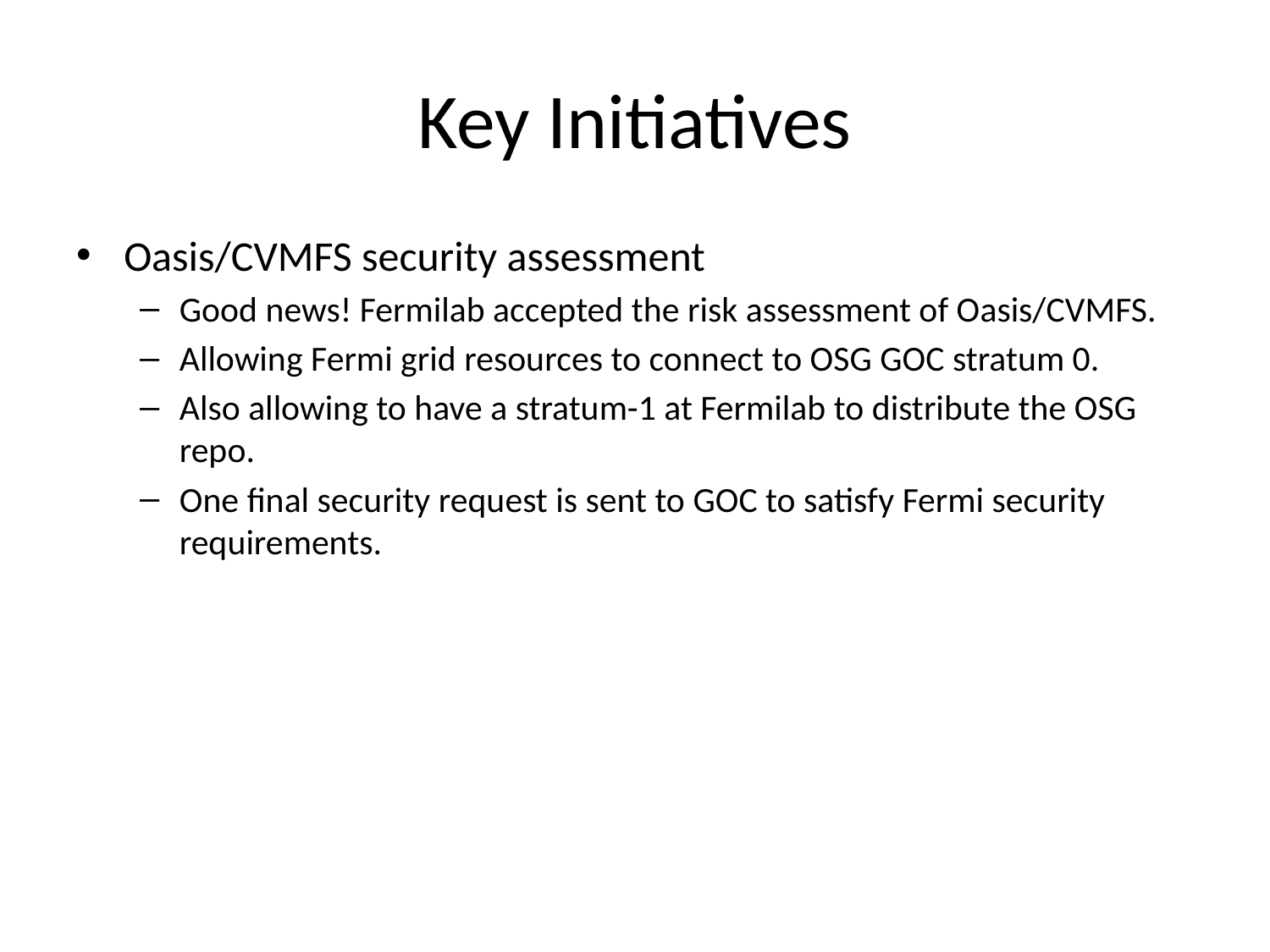

# Key Initiatives
Oasis/CVMFS security assessment
Good news! Fermilab accepted the risk assessment of Oasis/CVMFS.
Allowing Fermi grid resources to connect to OSG GOC stratum 0.
Also allowing to have a stratum-1 at Fermilab to distribute the OSG repo.
One final security request is sent to GOC to satisfy Fermi security requirements.